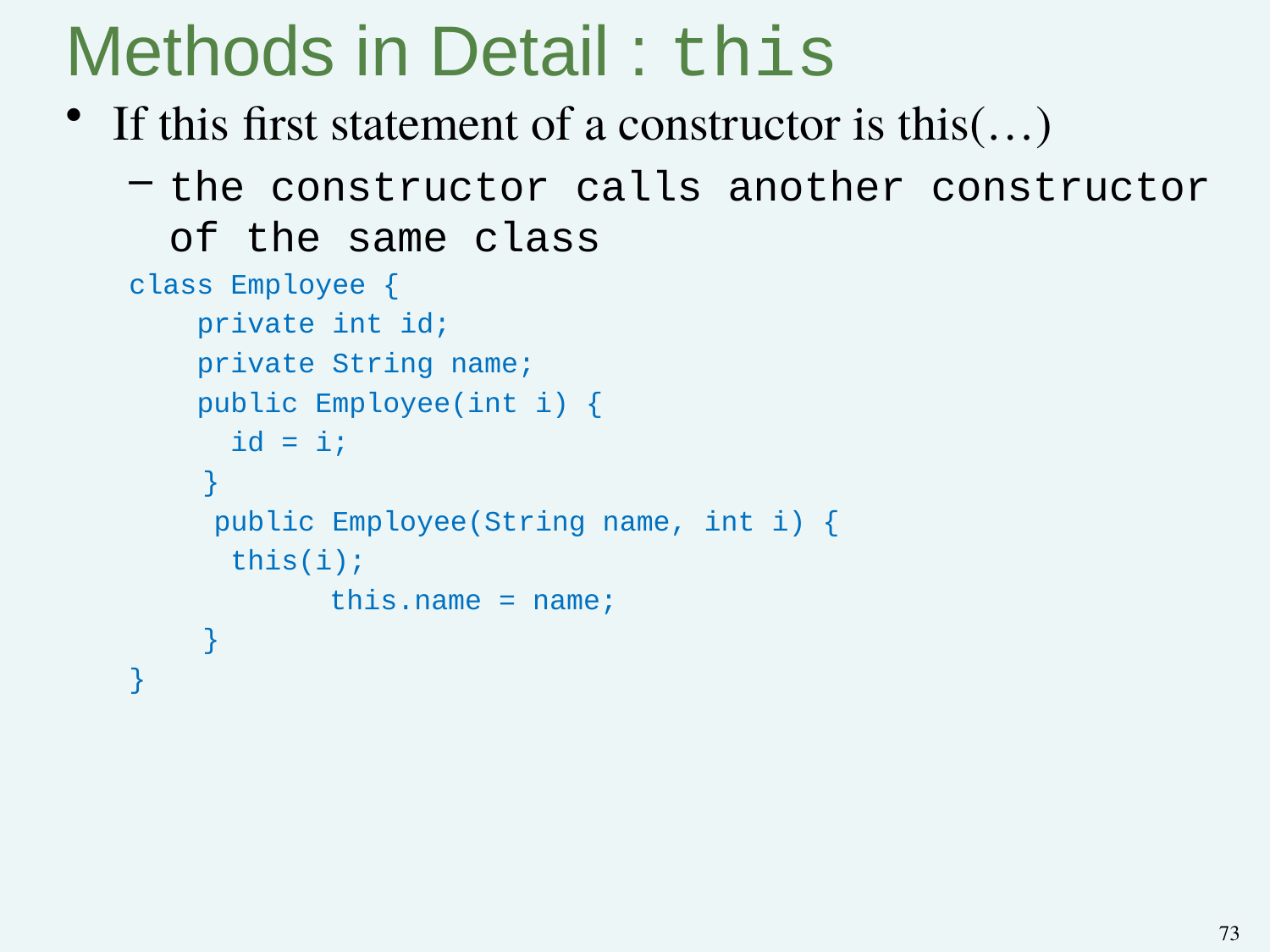

# Methods in Detail : this
If this first statement of a constructor is this(…)
the constructor calls another constructor of the same class
class Employee {
    private int id;
    private String name;
    public Employee(int i) {
      id = i;
	  }
     public Employee(String name, int i) {
      this(i);
		  this.name = name;
	  }
}